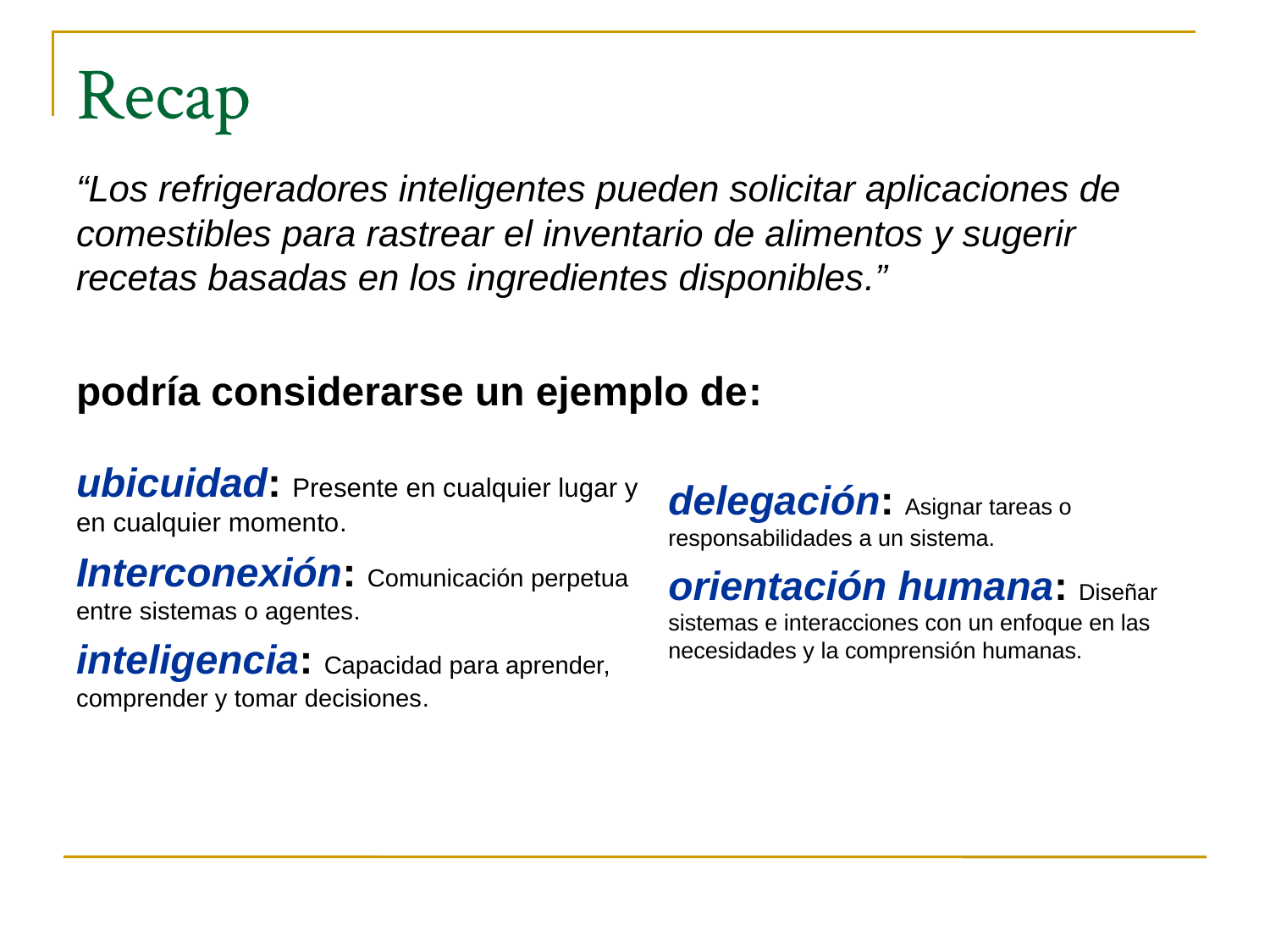

# Recap
“Los refrigeradores inteligentes pueden solicitar aplicaciones de comestibles para rastrear el inventario de alimentos y sugerir recetas basadas en los ingredientes disponibles.”

podría considerarse un ejemplo de:
ubicuidad: Presente en cualquier lugar y en cualquier momento.
Interconexión: Comunicación perpetua entre sistemas o agentes.
inteligencia: Capacidad para aprender, comprender y tomar decisiones.
delegación: Asignar tareas o responsabilidades a un sistema.
orientación humana: Diseñar sistemas e interacciones con un enfoque en las necesidades y la comprensión humanas.